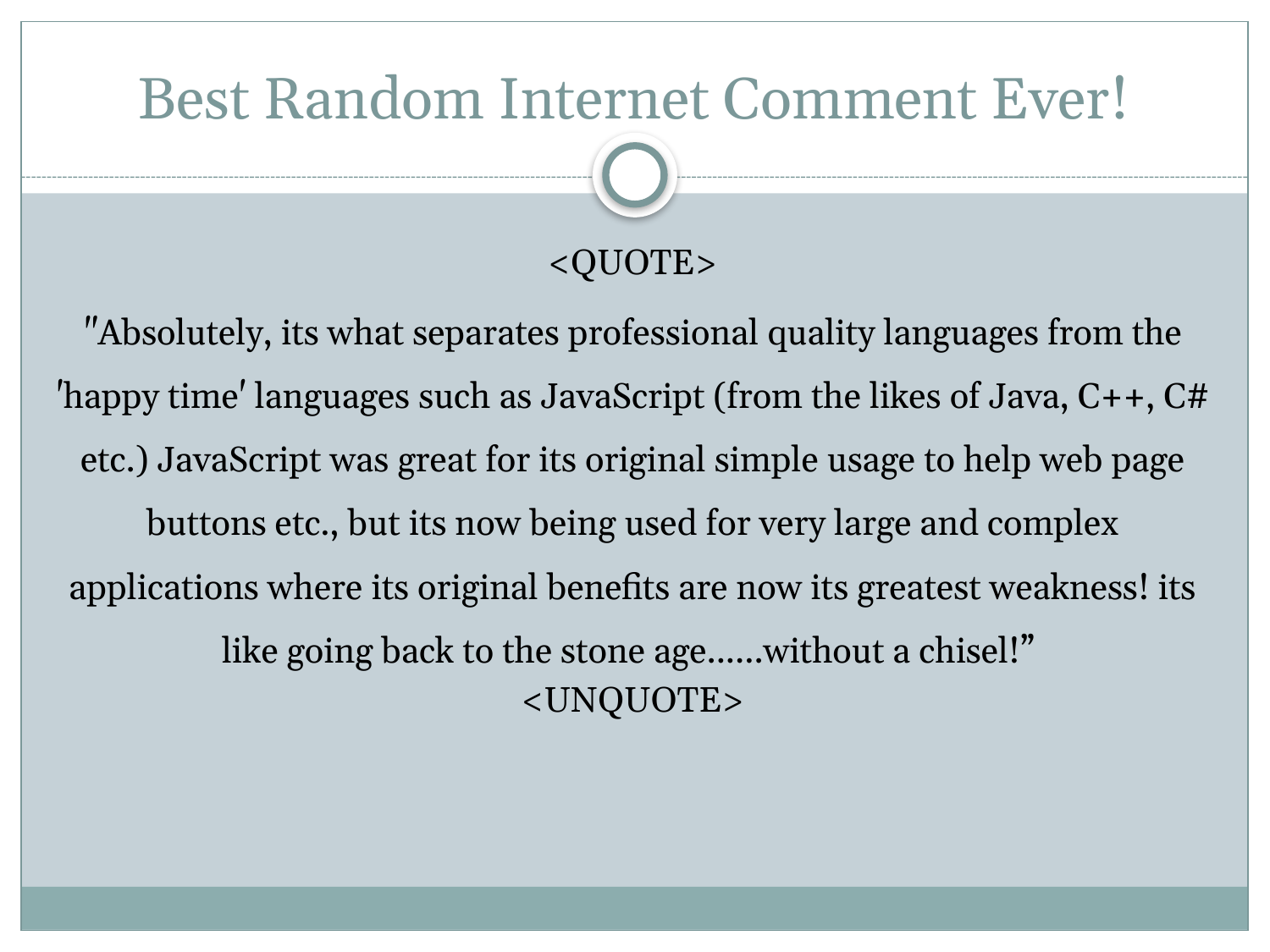

# Best Random Internet Comment Ever!
<QUOTE>
"Absolutely, its what separates professional quality languages from the 'happy time' languages such as JavaScript (from the likes of Java, C++, C# etc.) JavaScript was great for its original simple usage to help web page buttons etc., but its now being used for very large and complex applications where its original benefits are now its greatest weakness! its like going back to the stone age......without a chisel!”
<UNQUOTE>